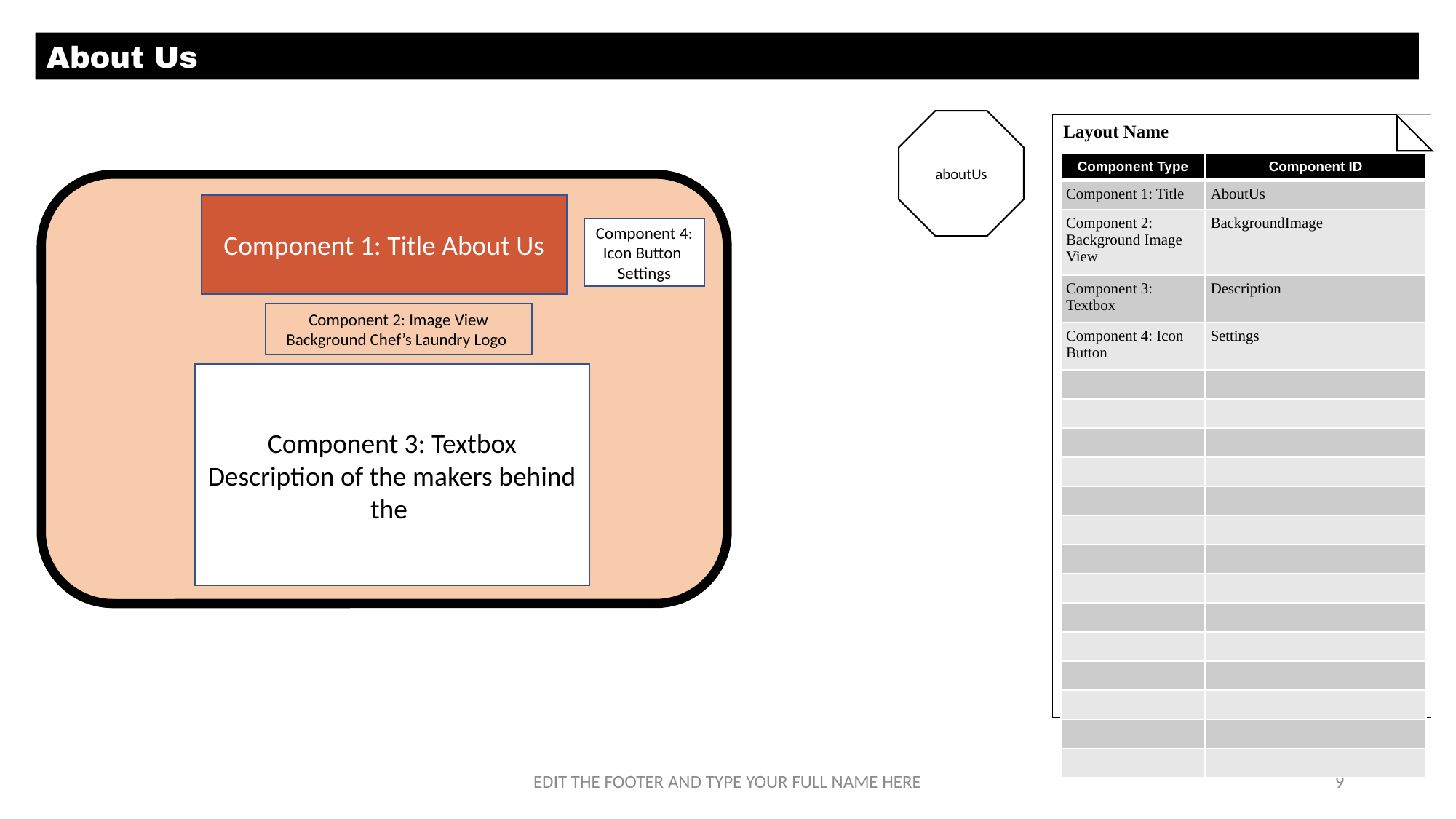

About Us

aboutUs
Layout Name

| Component Type | Component ID |
| --- | --- |
| Component 1: Title | AboutUs |
| Component 2: Background Image View | BackgroundImage |
| Component 3: Textbox | Description |
| Component 4: Icon Button | Settings |
|  |  |
|  |  |
|  |  |
|  |  |
|  |  |
|  |  |
|  |  |
|  |  |
|  |  |
|  |  |
|  |  |
|  |  |
|  |  |
|  |  |
Component 1: Title About Us
Component 4: Icon Button  Settings
Component 2: Image View Background Chef’s Laundry Logo
Component 3: Textbox Description of the makers behind the
EDIT THE FOOTER AND TYPE YOUR FULL NAME HERE
9